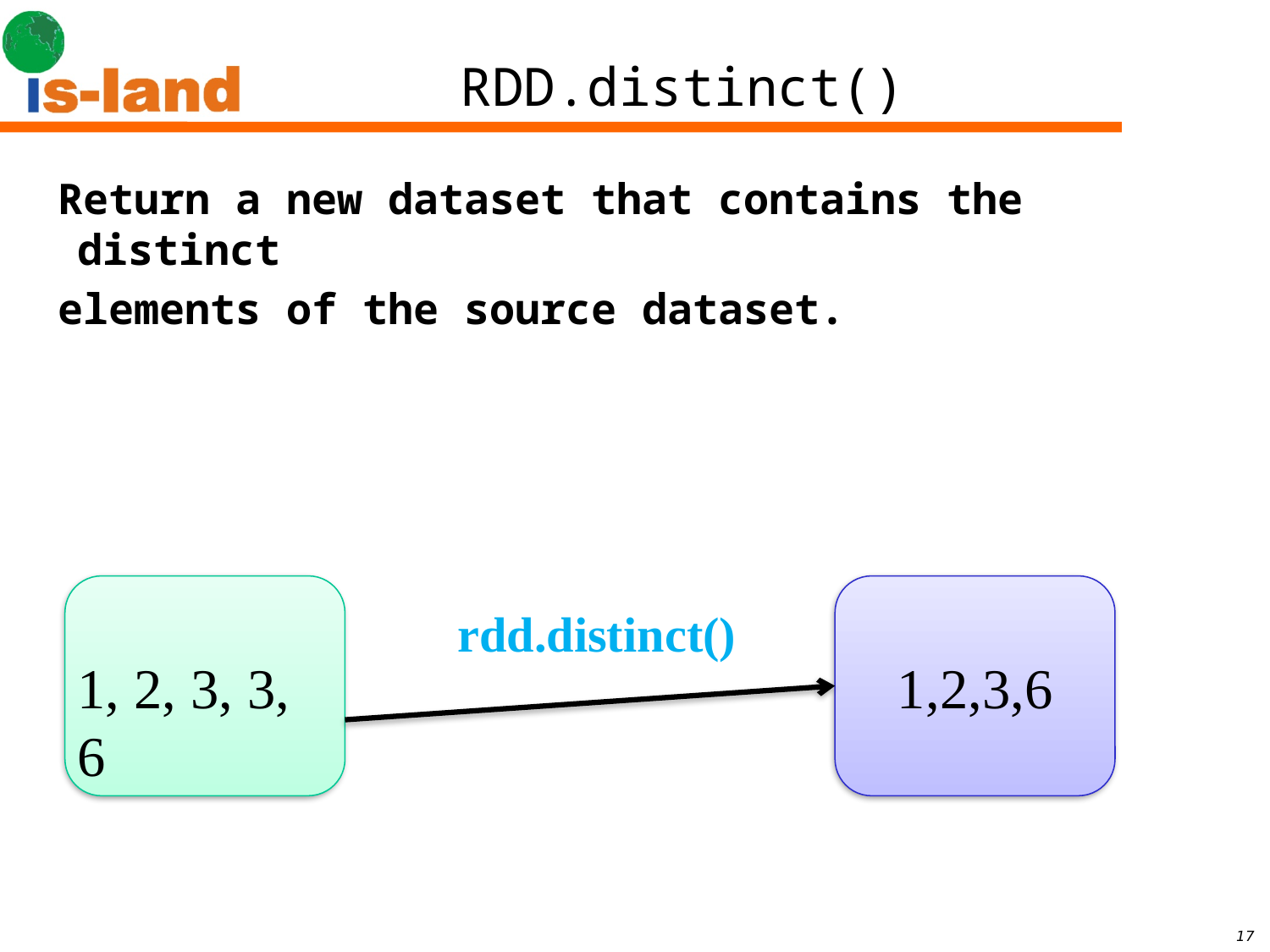

# RDD.distinct()
Return a new dataset that contains the distinct
elements of the source dataset.

rdd.distinct()
1, 2, 3, 3, 6
1,2,3,6